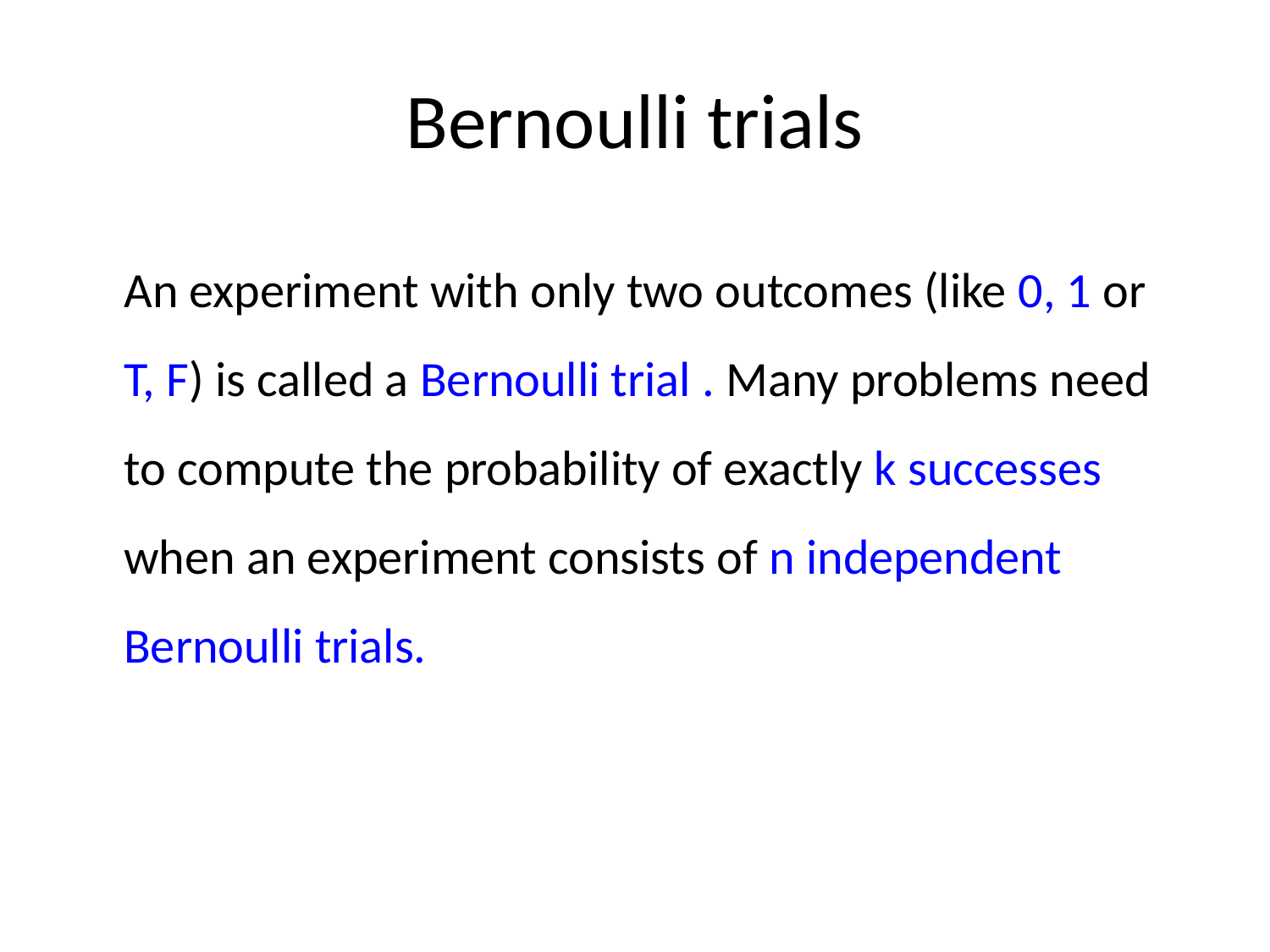

# Bernoulli trials
	An experiment with only two outcomes (like 0, 1 or T, F) is called a Bernoulli trial . Many problems need to compute the probability of exactly k successes when an experiment consists of n independent Bernoulli trials.